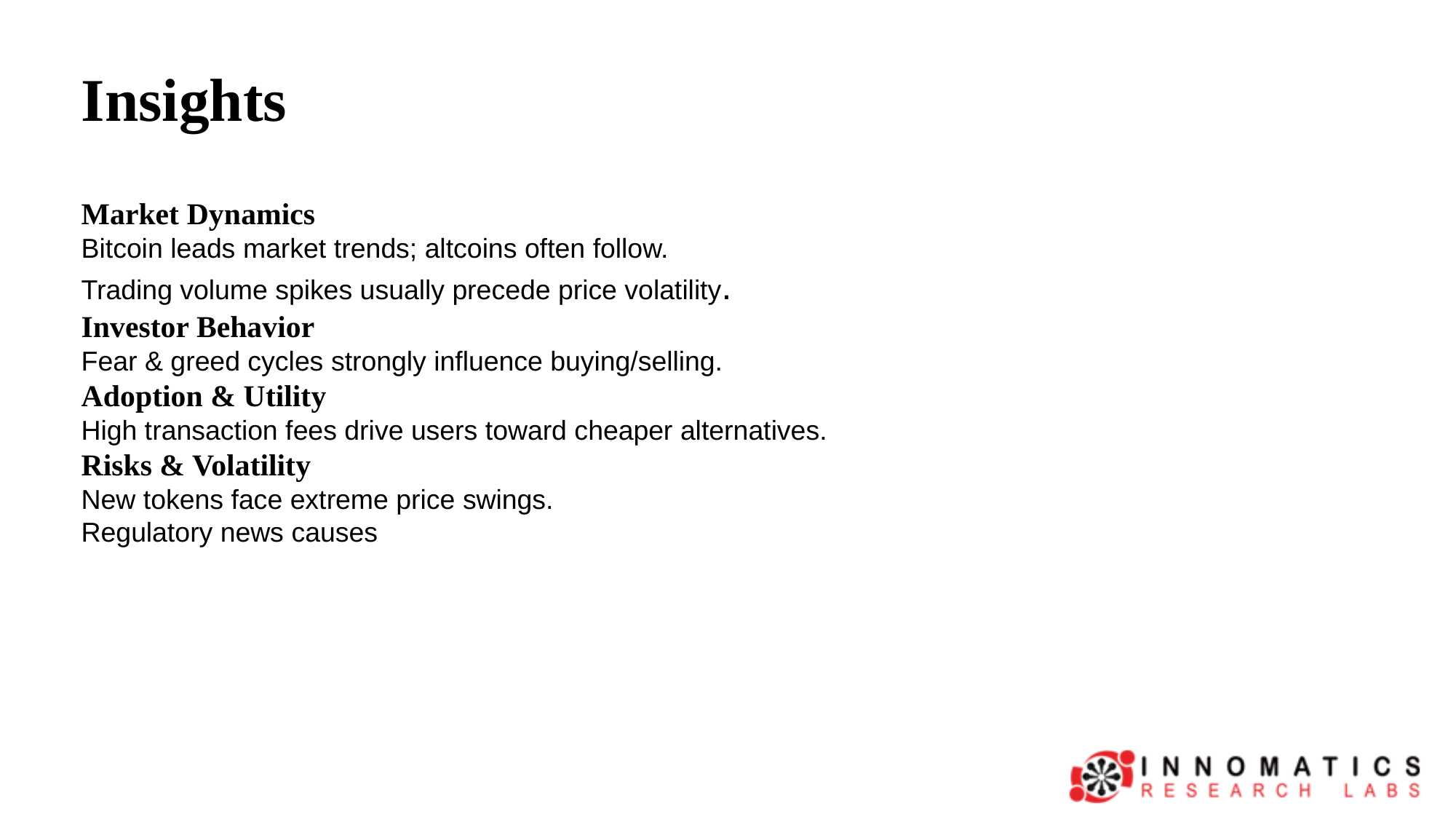

# Insights
Market Dynamics
Bitcoin leads market trends; altcoins often follow.
Trading volume spikes usually precede price volatility.
Investor Behavior
Fear & greed cycles strongly influence buying/selling.
Adoption & Utility
High transaction fees drive users toward cheaper alternatives.
Risks & Volatility
New tokens face extreme price swings.
Regulatory news causes